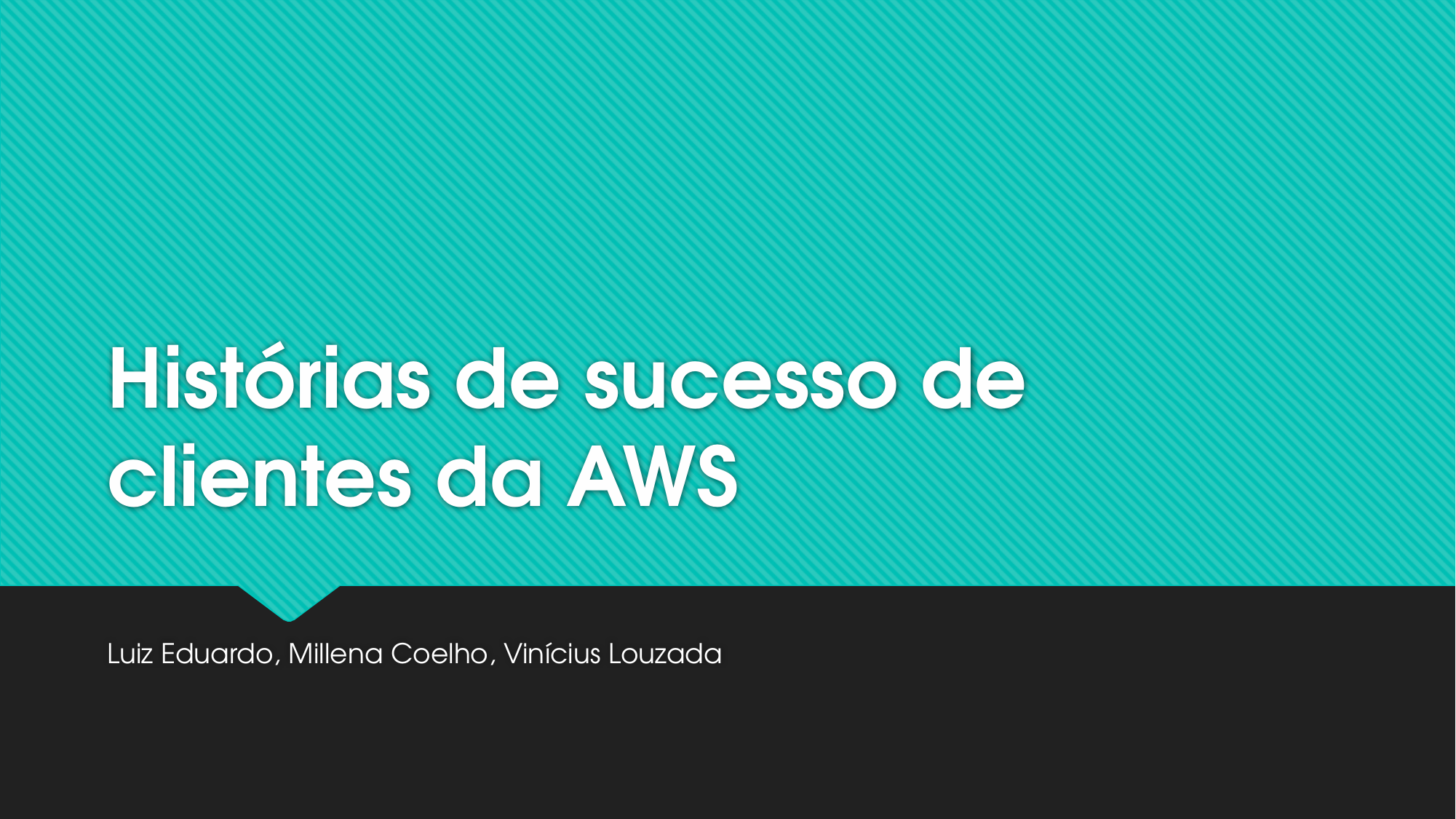

# Histórias de sucesso de clientes da AWS
Luiz Eduardo, Millena Coelho, Vinícius Louzada